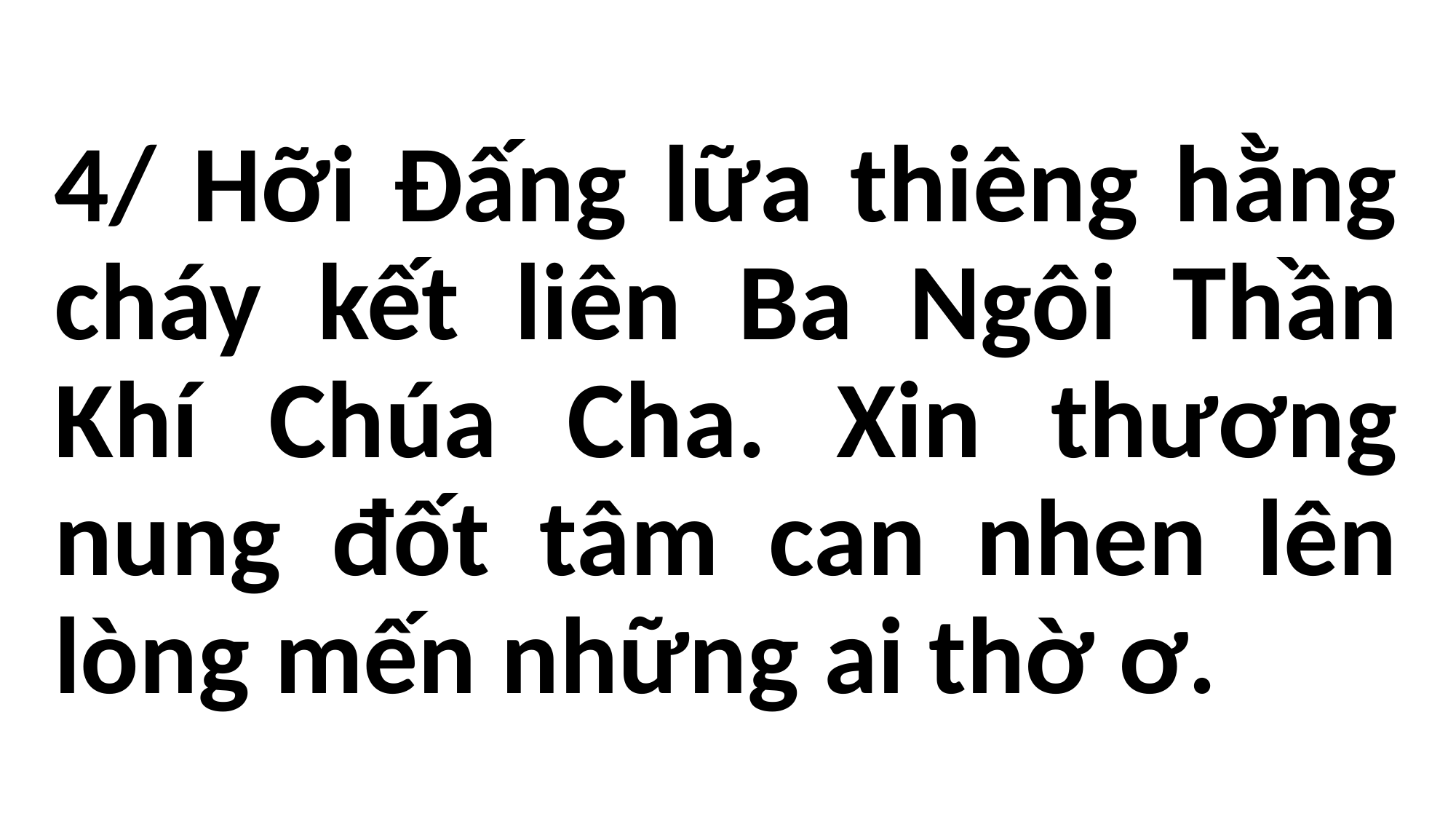

# 4/ Hỡi Đấng lữa thiêng hằng cháy kết liên Ba Ngôi Thần Khí Chúa Cha. Xin thương nung đốt tâm can nhen lên lòng mến những ai thờ ơ.